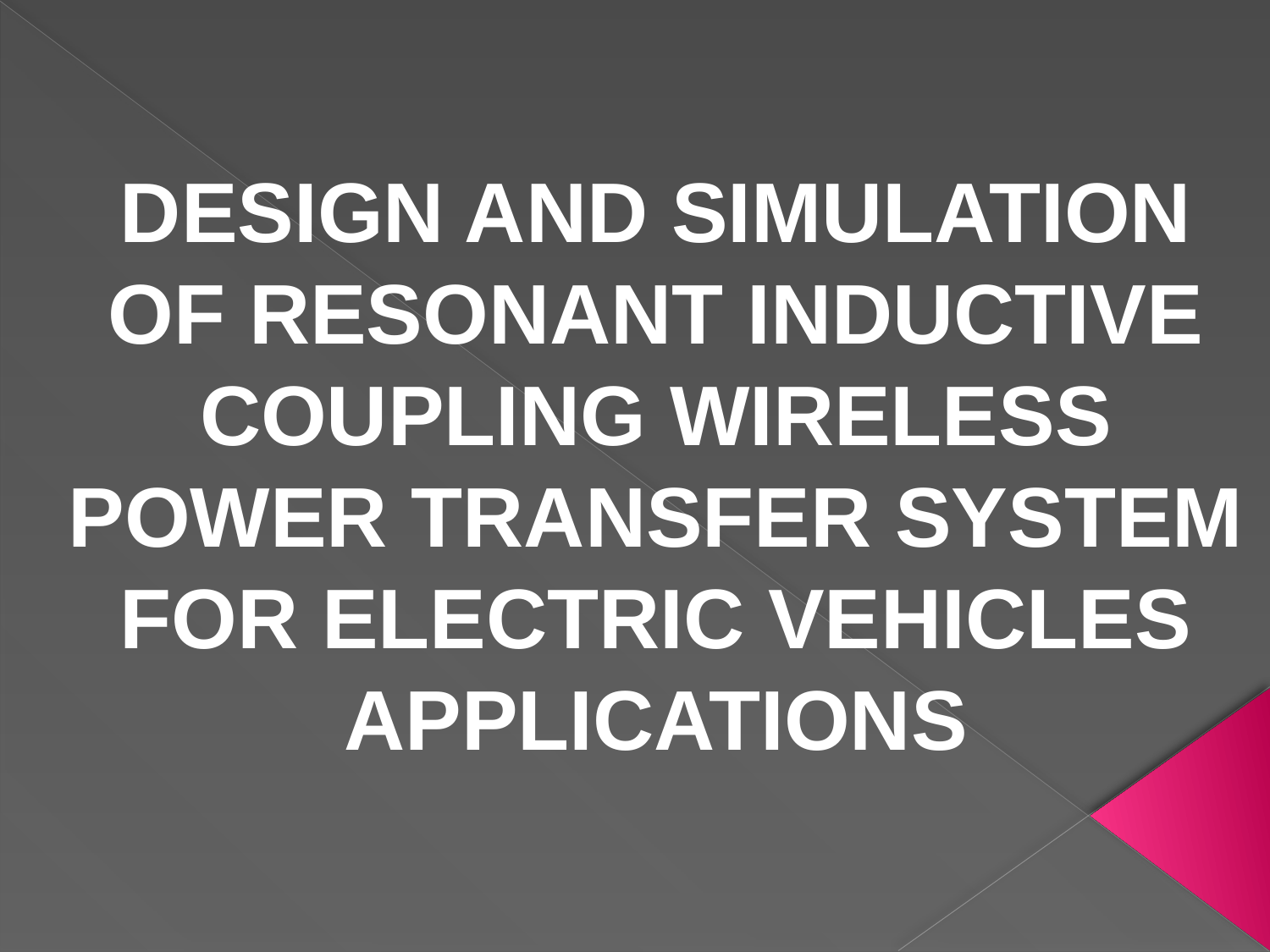

DESIGN AND SIMULATION OF RESONANT INDUCTIVE COUPLING WIRELESS POWER TRANSFER SYSTEM FOR ELECTRIC VEHICLES APPLICATIONS